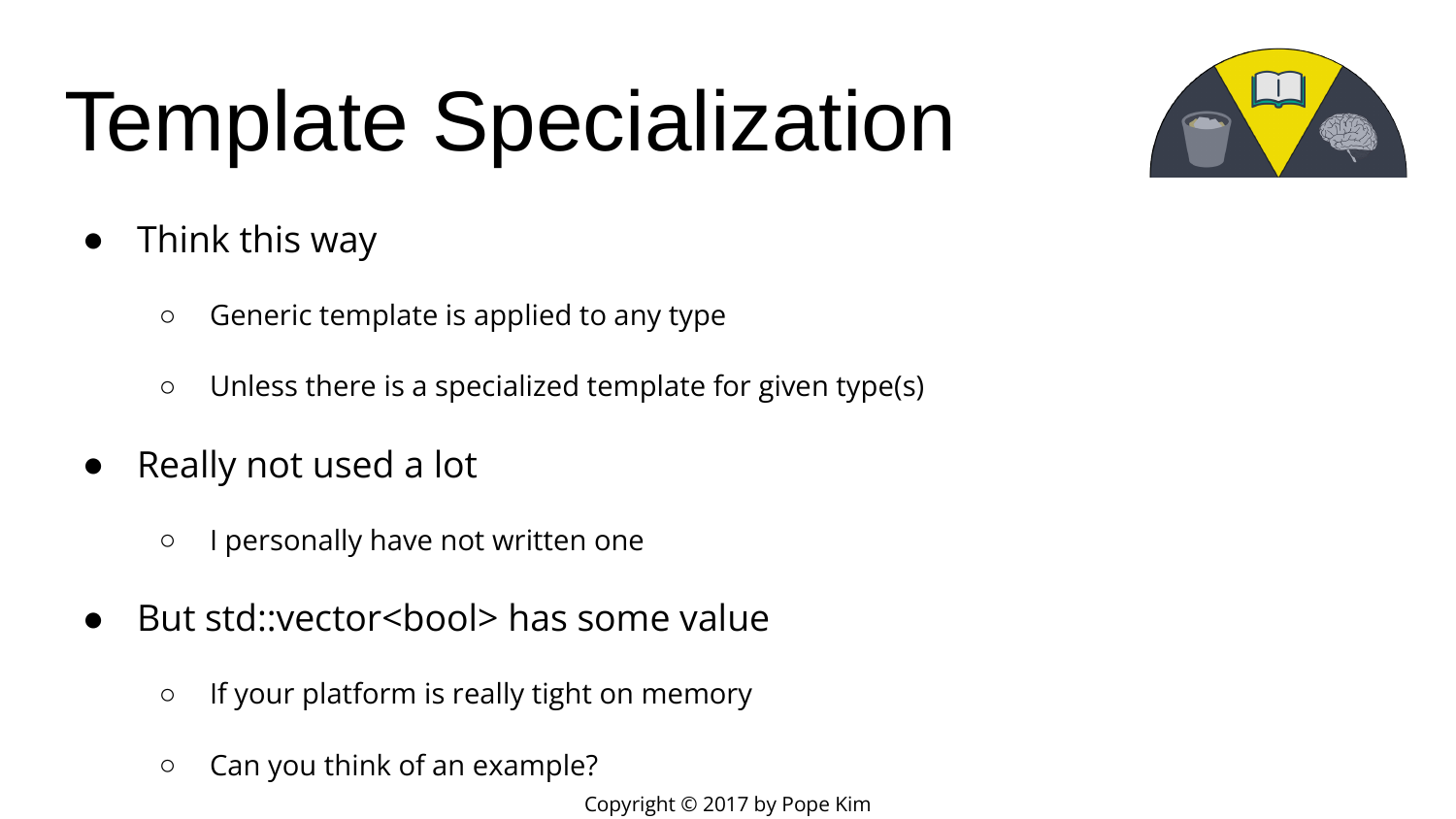

# Template Specialization
Think this way
Generic template is applied to any type
Unless there is a specialized template for given type(s)
Really not used a lot
I personally have not written one
But std::vector<bool> has some value
If your platform is really tight on memory
Can you think of an example?